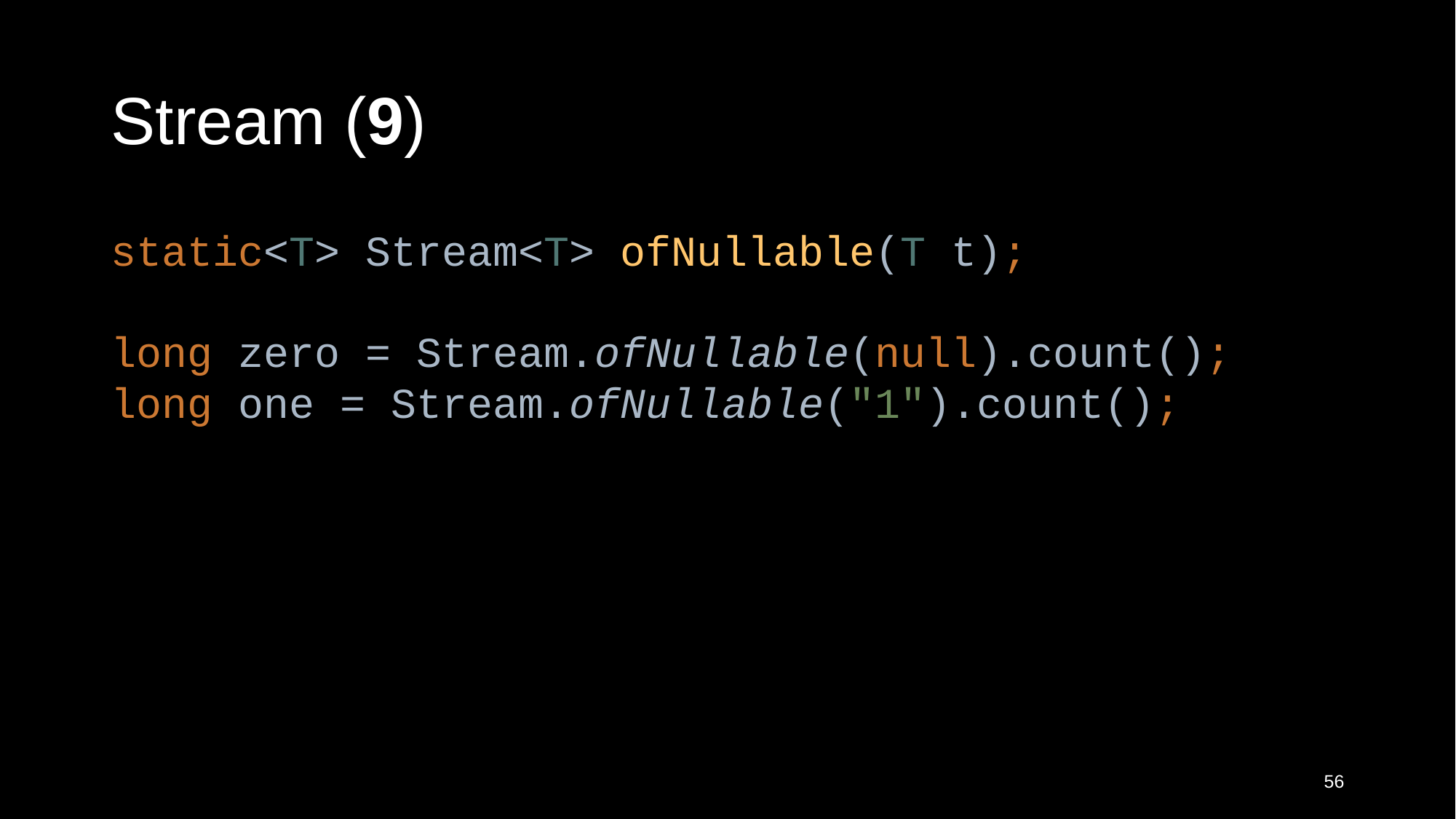

# Stream (9)
static<T> Stream<T> ofNullable(T t);

long zero = Stream.ofNullable(null).count();
long one = Stream.ofNullable("1").count();

56